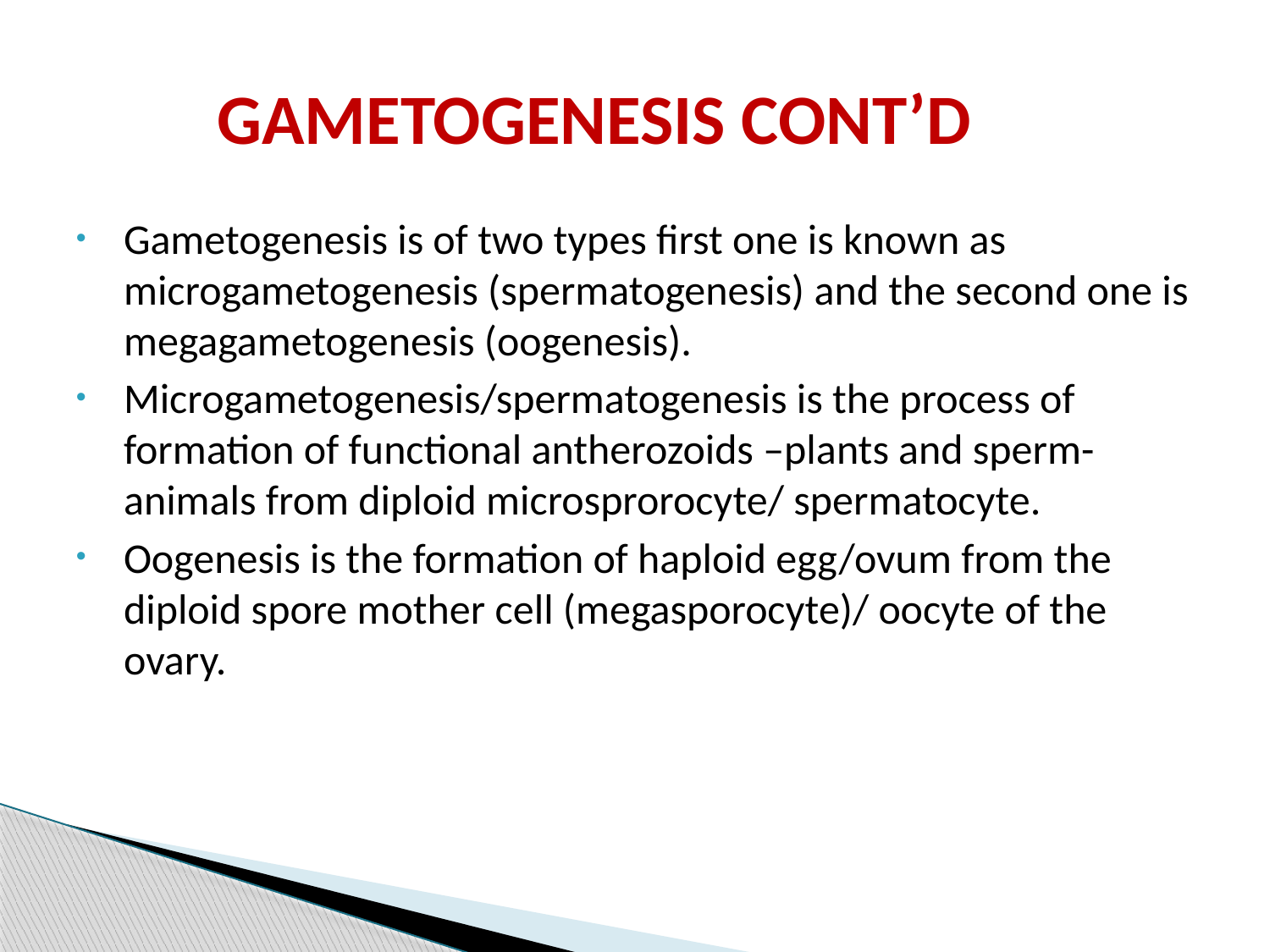

# GAMETOGENESIS CONT’D
Gametogenesis is of two types first one is known as microgametogenesis (spermatogenesis) and the second one is megagametogenesis (oogenesis).
Microgametogenesis/spermatogenesis is the process of formation of functional antherozoids –plants and sperm- animals from diploid microsprorocyte/ spermatocyte.
Oogenesis is the formation of haploid egg/ovum from the diploid spore mother cell (megasporocyte)/ oocyte of the ovary.